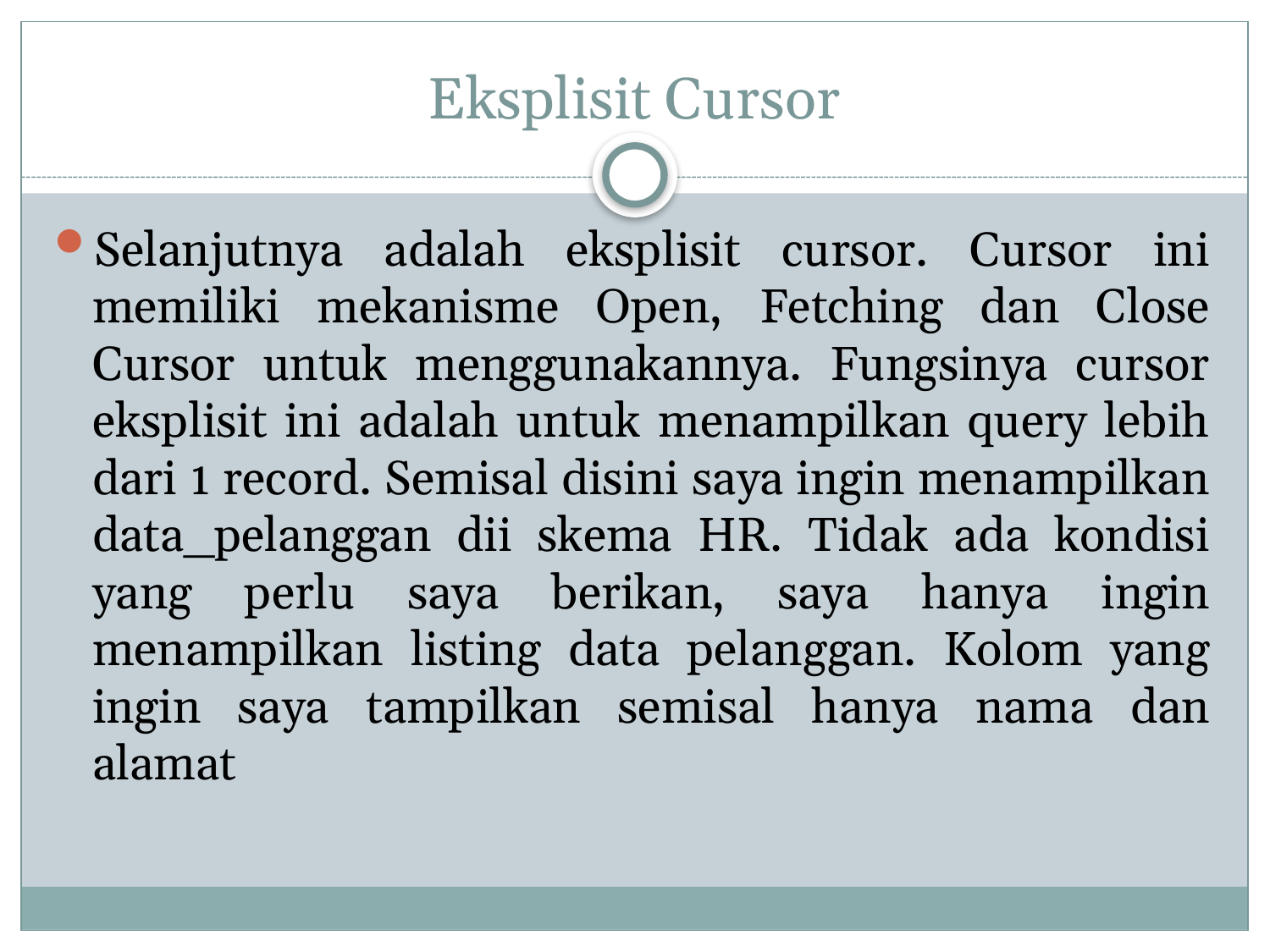

# Eksplisit Cursor
Selanjutnya adalah eksplisit cursor. Cursor ini memiliki mekanisme Open, Fetching dan Close Cursor untuk menggunakannya. Fungsinya cursor eksplisit ini adalah untuk menampilkan query lebih dari 1 record. Semisal disini saya ingin menampilkan data_pelanggan dii skema HR. Tidak ada kondisi yang perlu saya berikan, saya hanya ingin menampilkan listing data pelanggan. Kolom yang ingin saya tampilkan semisal hanya nama dan alamat